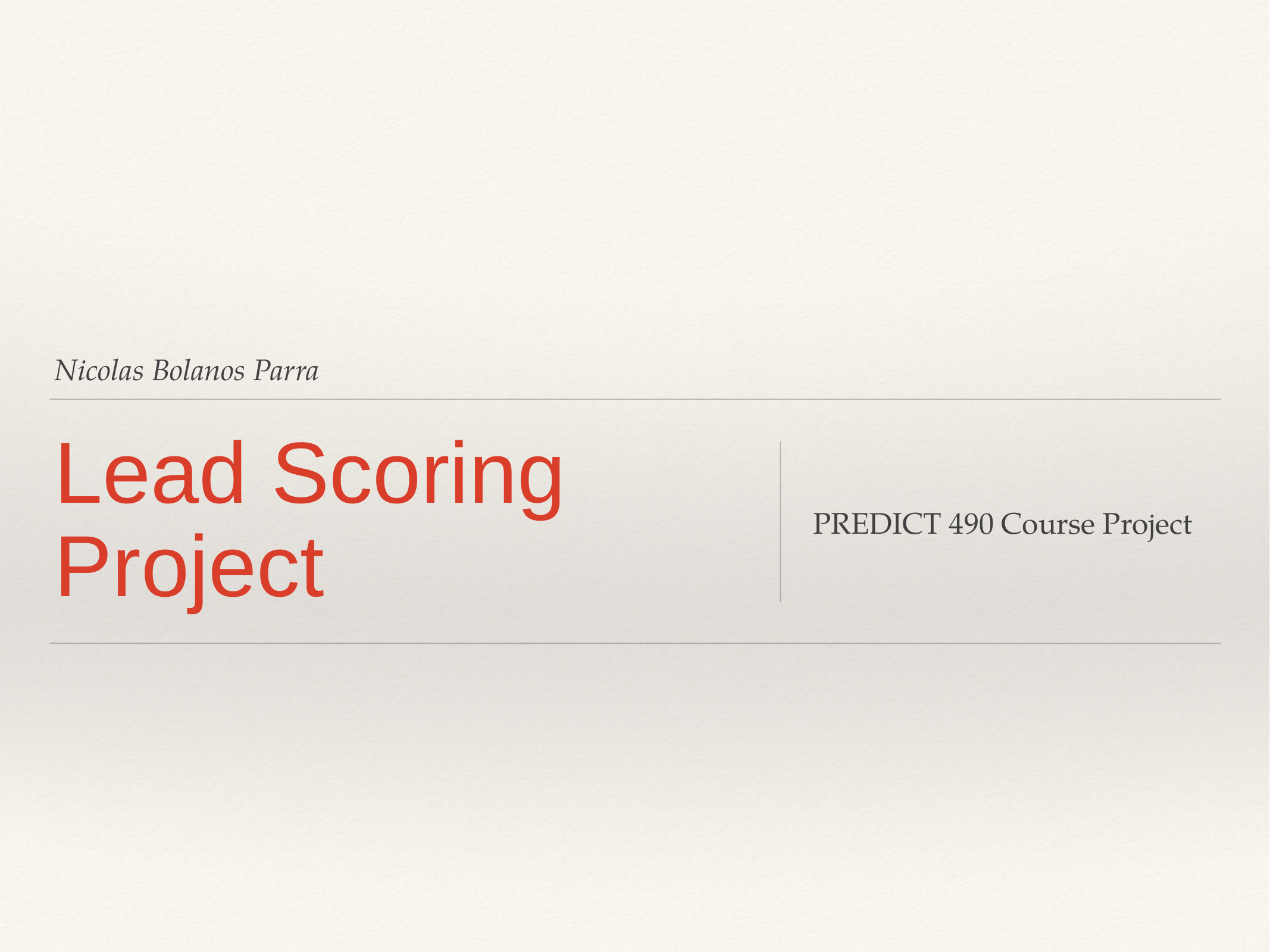

Nicolas Bolanos Parra
# Lead Scoring Project
PREDICT 490 Course Project